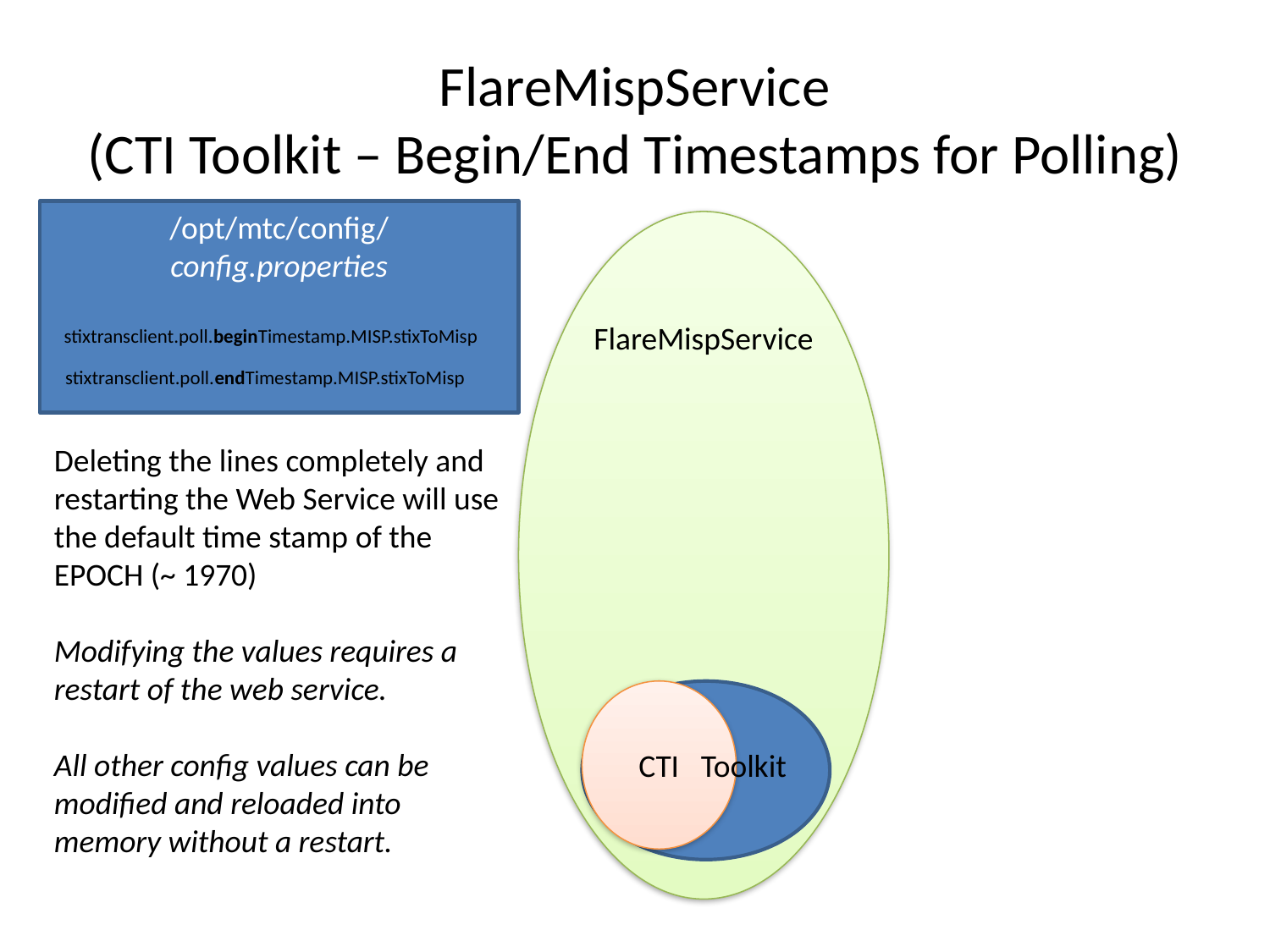

# FlareMispService (CTI Toolkit – Begin/End Timestamps for Polling)
/opt/mtc/config/
config.properties
FlareMispService
stixtransclient.poll.beginTimestamp.MISP.stixToMisp
stixtransclient.poll.endTimestamp.MISP.stixToMisp
Deleting the lines completely and restarting the Web Service will use the default time stamp of the EPOCH (~ 1970)

Modifying the values requires a restart of the web service.

All other config values can be modified and reloaded into memory without a restart.

CTI
Toolkit